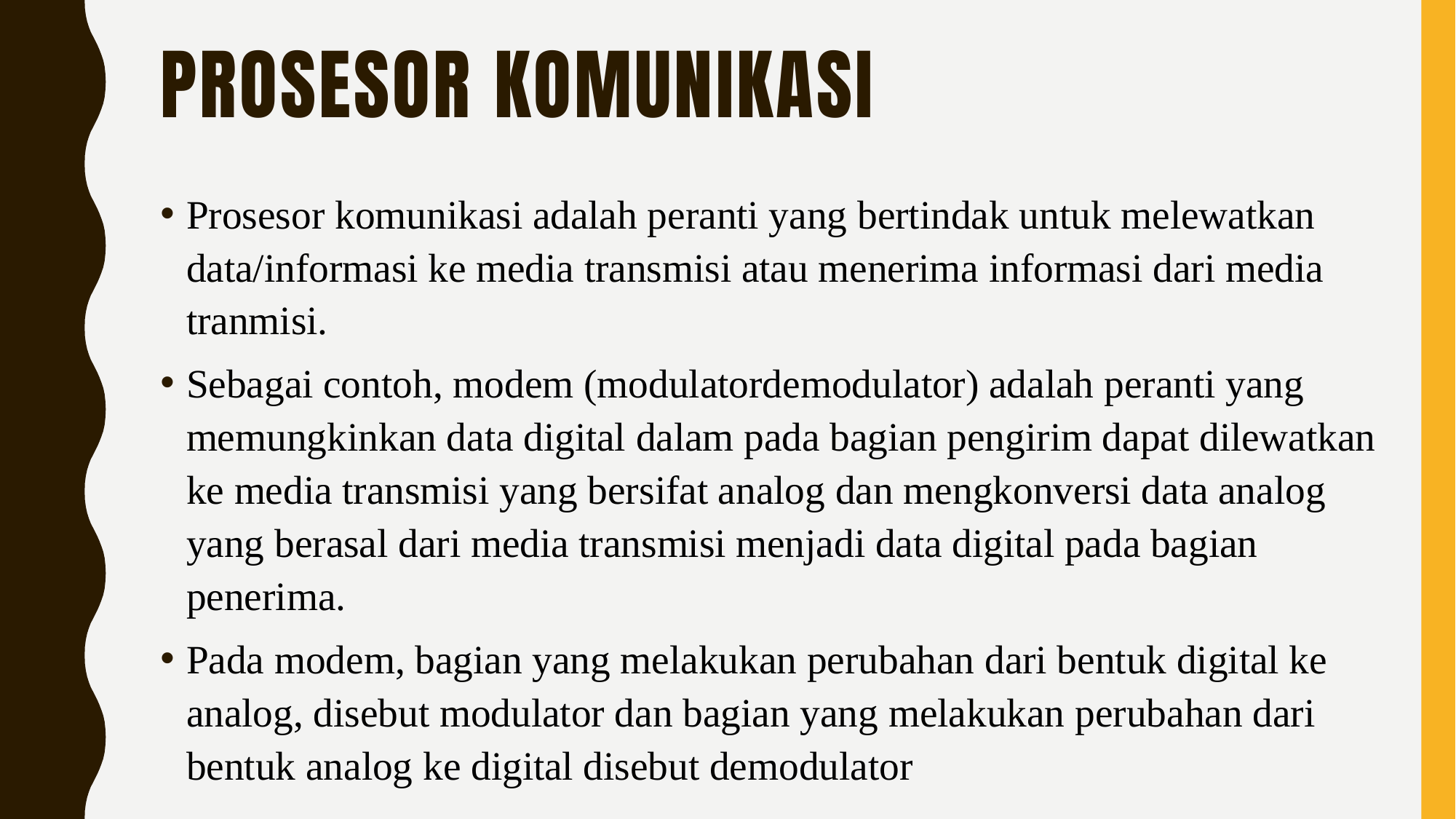

# Prosesor komunikasi
Prosesor komunikasi adalah peranti yang bertindak untuk melewatkan data/informasi ke media transmisi atau menerima informasi dari media tranmisi.
Sebagai contoh, modem (modulatordemodulator) adalah peranti yang memungkinkan data digital dalam pada bagian pengirim dapat dilewatkan ke media transmisi yang bersifat analog dan mengkonversi data analog yang berasal dari media transmisi menjadi data digital pada bagian penerima.
Pada modem, bagian yang melakukan perubahan dari bentuk digital ke analog, disebut modulator dan bagian yang melakukan perubahan dari bentuk analog ke digital disebut demodulator